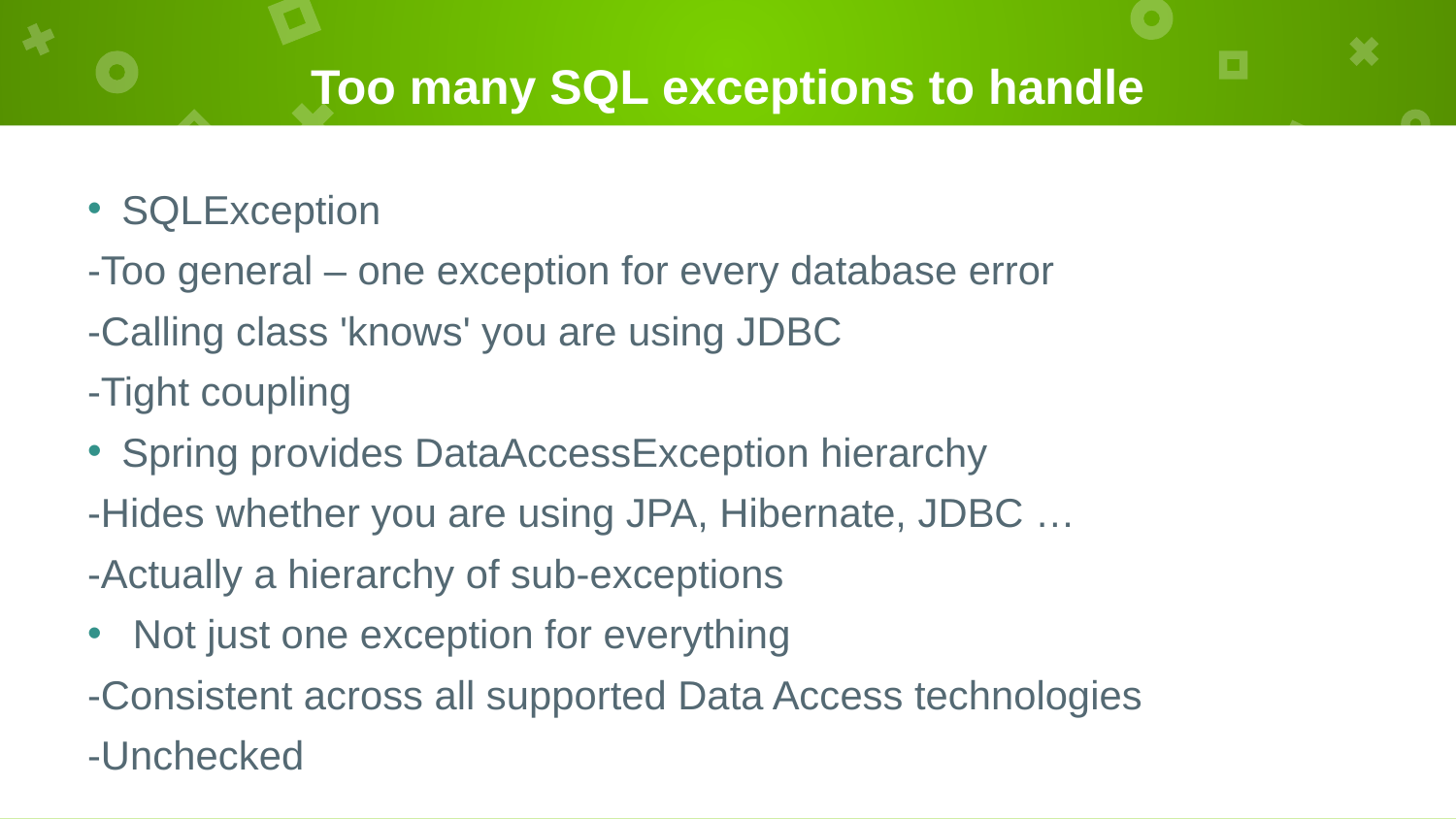

# Too many SQL exceptions to handle
SQLException
-Too general – one exception for every database error
-Calling class 'knows' you are using JDBC
-Tight coupling
Spring provides DataAccessException hierarchy
-Hides whether you are using JPA, Hibernate, JDBC …
-Actually a hierarchy of sub-exceptions
 Not just one exception for everything
-Consistent across all supported Data Access technologies
-Unchecked